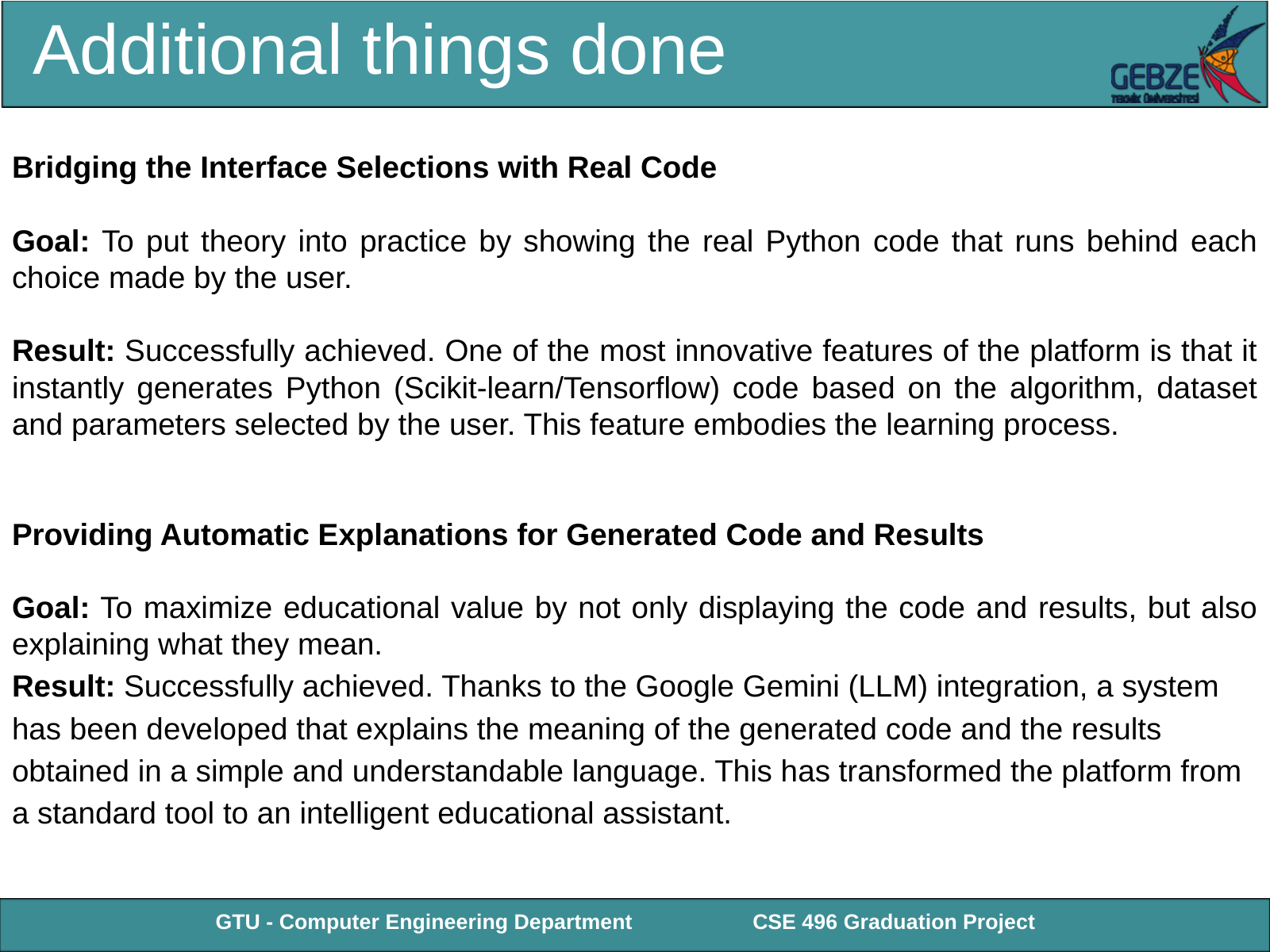

Additional things done

Bridging the Interface Selections with Real Code

Goal: To put theory into practice by showing the real Python code that runs behind each choice made by the user.

Result: Successfully achieved. One of the most innovative features of the platform is that it instantly generates Python (Scikit-learn/Tensorflow) code based on the algorithm, dataset and parameters selected by the user. This feature embodies the learning process.

Providing Automatic Explanations for Generated Code and Results

Goal: To maximize educational value by not only displaying the code and results, but also explaining what they mean.
Result: Successfully achieved. Thanks to the Google Gemini (LLM) integration, a system has been developed that explains the meaning of the generated code and the results obtained in a simple and understandable language. This has transformed the platform from a standard tool to an intelligent educational assistant.

BİL 495/496 Bitirme Projesi
GTÜ - Bilgisayar Mühendisliği Bölümü
GTU - Computer Engineering Department
CSE 496 Graduation Project